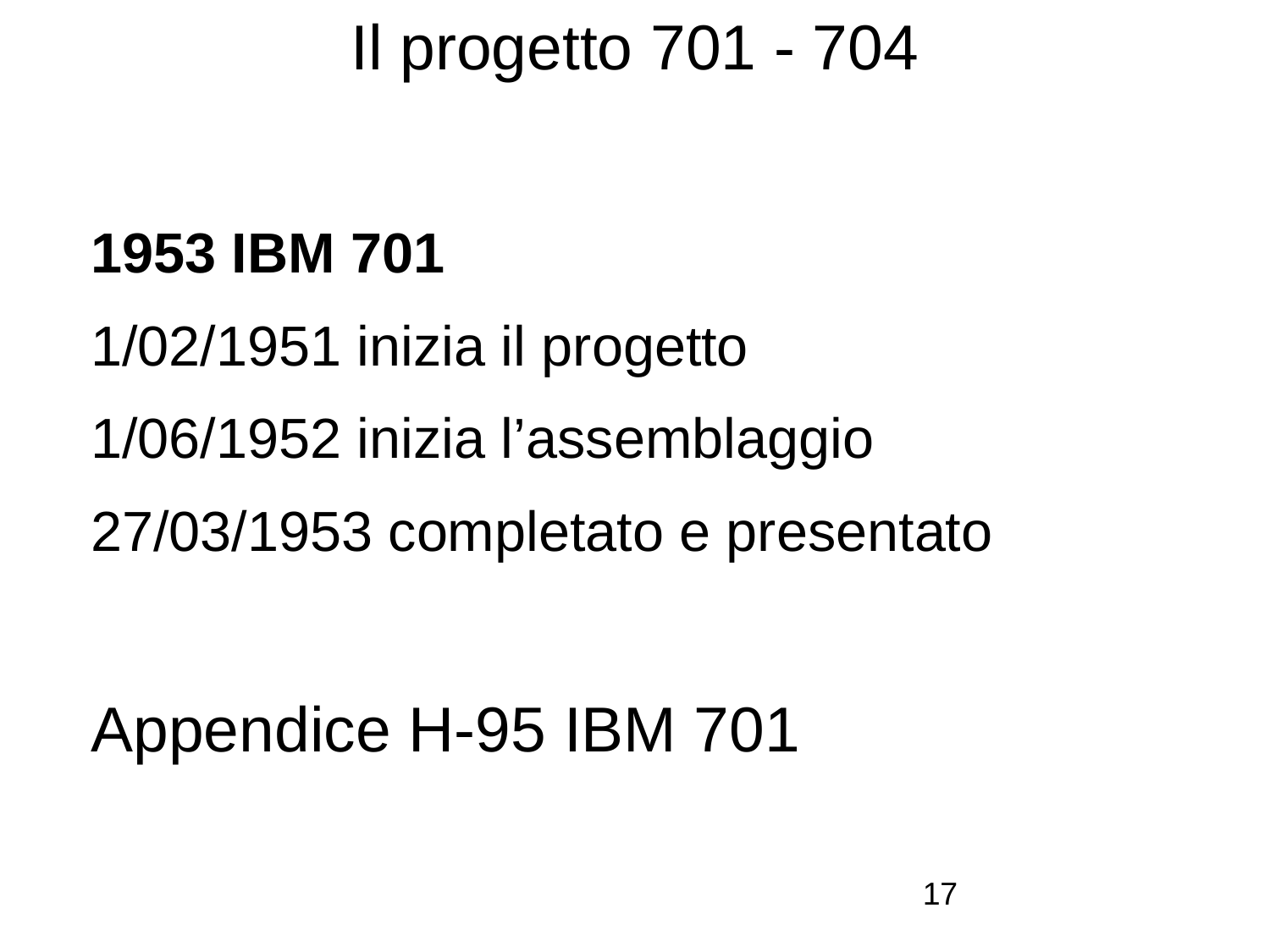

# Il progetto 701 - 704

1953 IBM 701
1/02/1951 inizia il progetto
1/06/1952 inizia l’assemblaggio
27/03/1953 completato e presentato

Appendice H-95 IBM 701

17